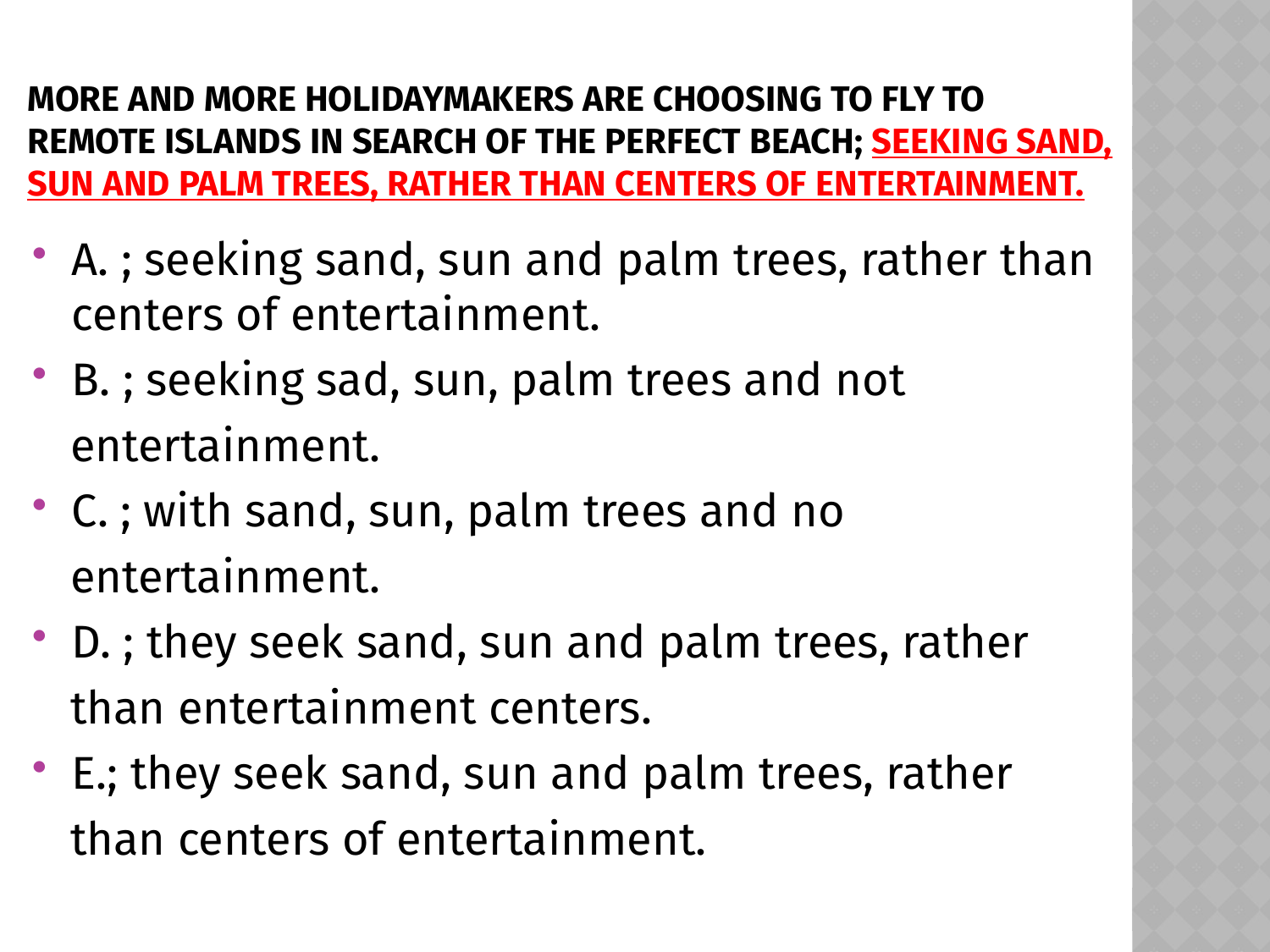

# More and more holidaymakers are choosing to fly to remote islands in search of the perfect beach; seeking sand, sun and palm trees, rather than centers of entertainment.
A. ; seeking sand, sun and palm trees, rather than centers of entertainment.
B. ; seeking sad, sun, palm trees and not
   entertainment.
C. ; with sand, sun, palm trees and no
   entertainment.
D. ; they seek sand, sun and palm trees, rather
   than entertainment centers.
E.; they seek sand, sun and palm trees, rather
   than centers of entertainment.